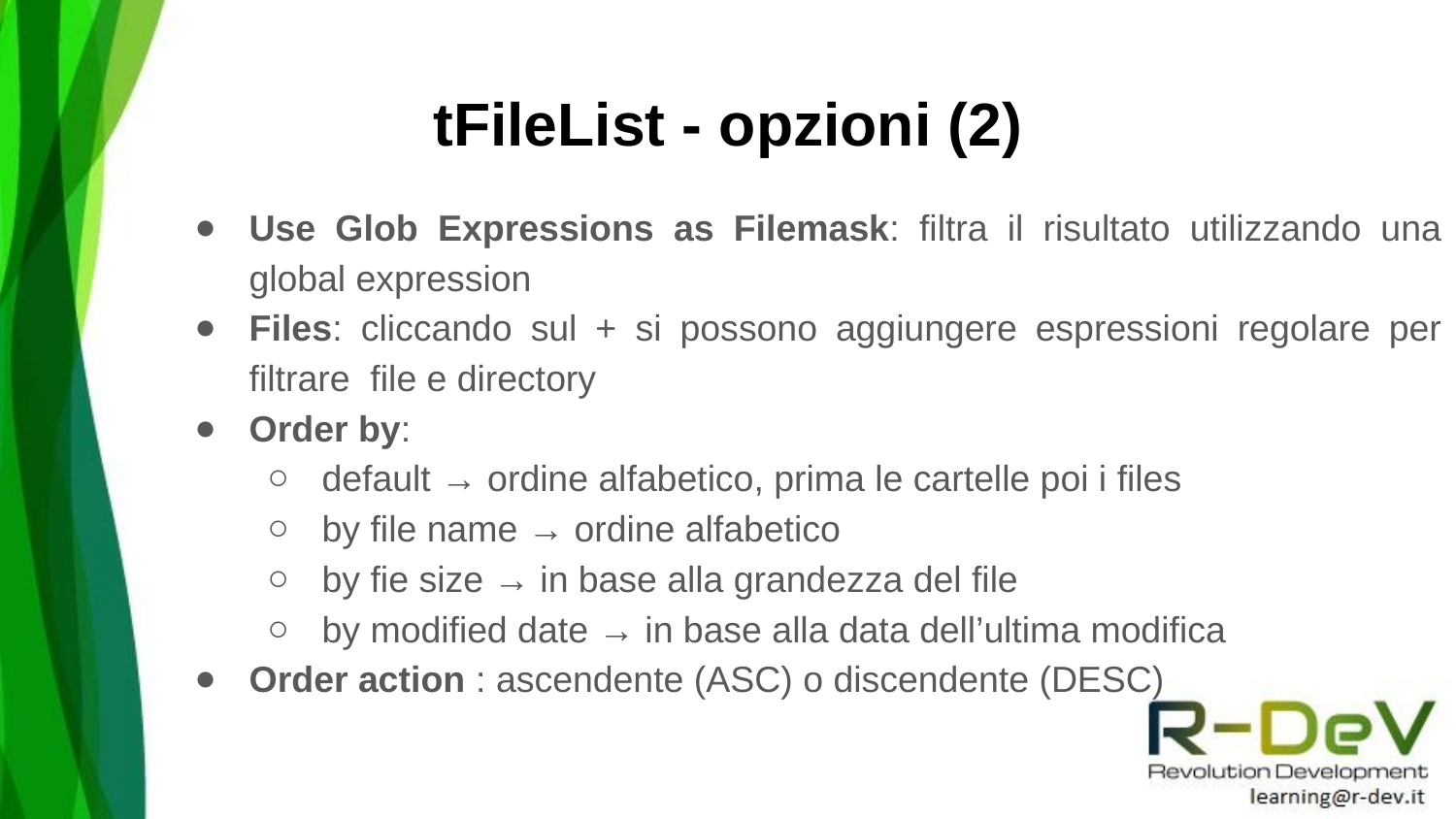

# tFileList - opzioni (2)
Use Glob Expressions as Filemask: filtra il risultato utilizzando una global expression
Files: cliccando sul + si possono aggiungere espressioni regolare per filtrare  file e directory
Order by:
default → ordine alfabetico, prima le cartelle poi i files
by file name → ordine alfabetico
by fie size → in base alla grandezza del file
by modified date → in base alla data dell’ultima modifica
Order action : ascendente (ASC) o discendente (DESC)